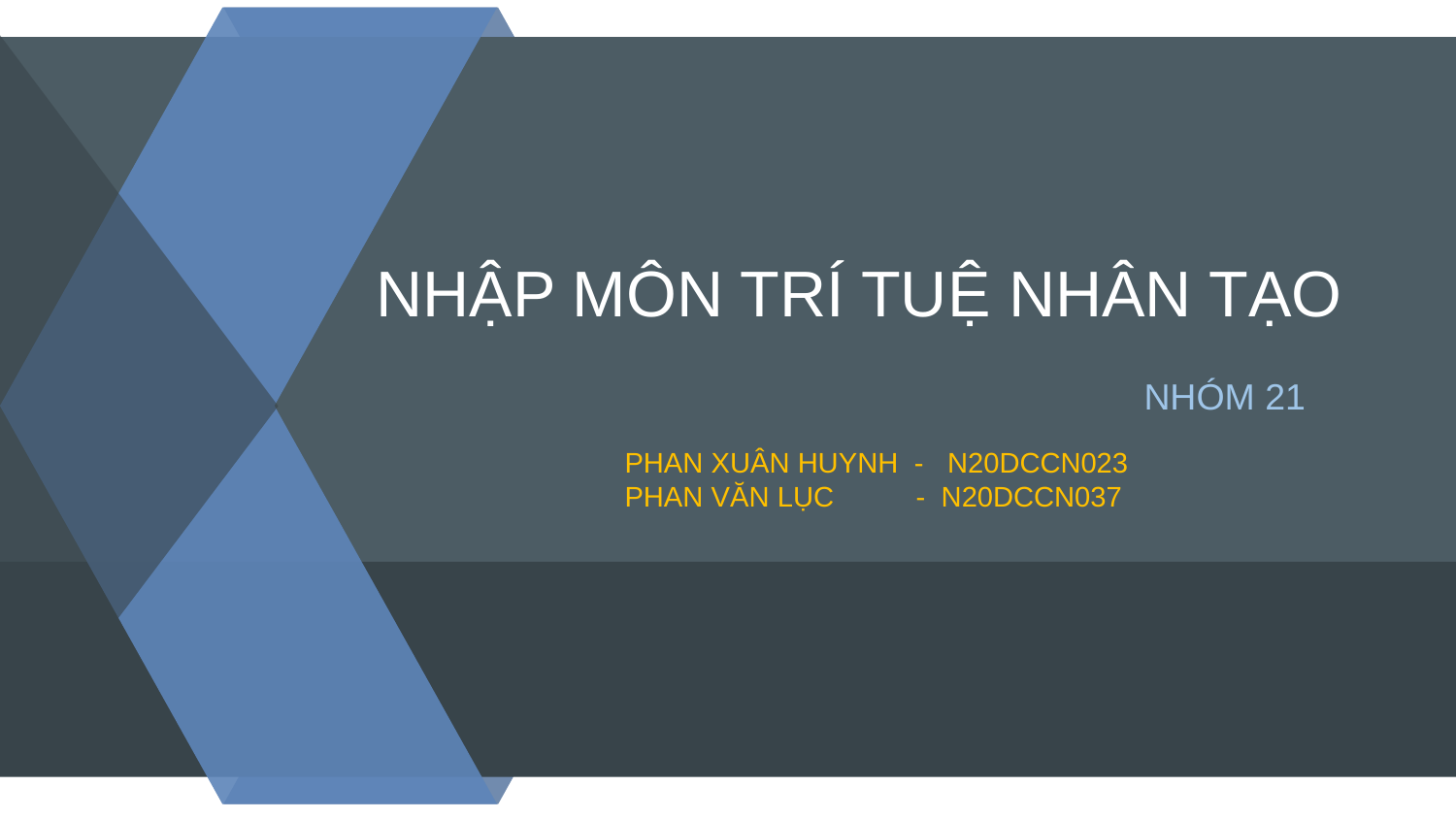

# NHẬP MÔN TRÍ TUỆ NHÂN TẠO
NHÓM 21
PHAN XUÂN HUYNH  -   N20DCCN023
PHAN VĂN LỤC 	-  N20DCCN037